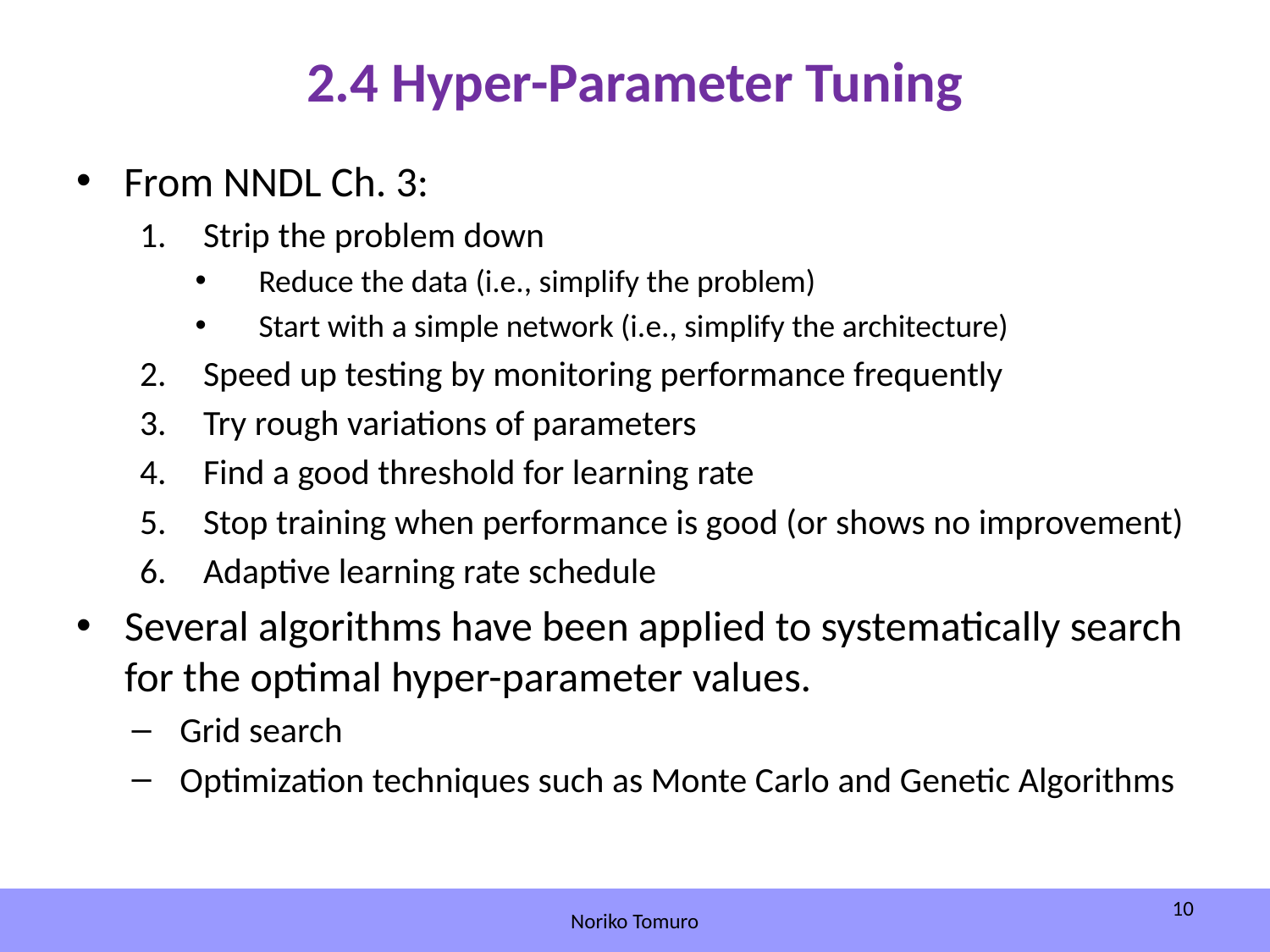

# 2.4 Hyper-Parameter Tuning
From NNDL Ch. 3:
Strip the problem down
Reduce the data (i.e., simplify the problem)
Start with a simple network (i.e., simplify the architecture)
Speed up testing by monitoring performance frequently
Try rough variations of parameters
Find a good threshold for learning rate
Stop training when performance is good (or shows no improvement)
Adaptive learning rate schedule
Several algorithms have been applied to systematically search for the optimal hyper-parameter values.
Grid search
Optimization techniques such as Monte Carlo and Genetic Algorithms

10
Noriko Tomuro